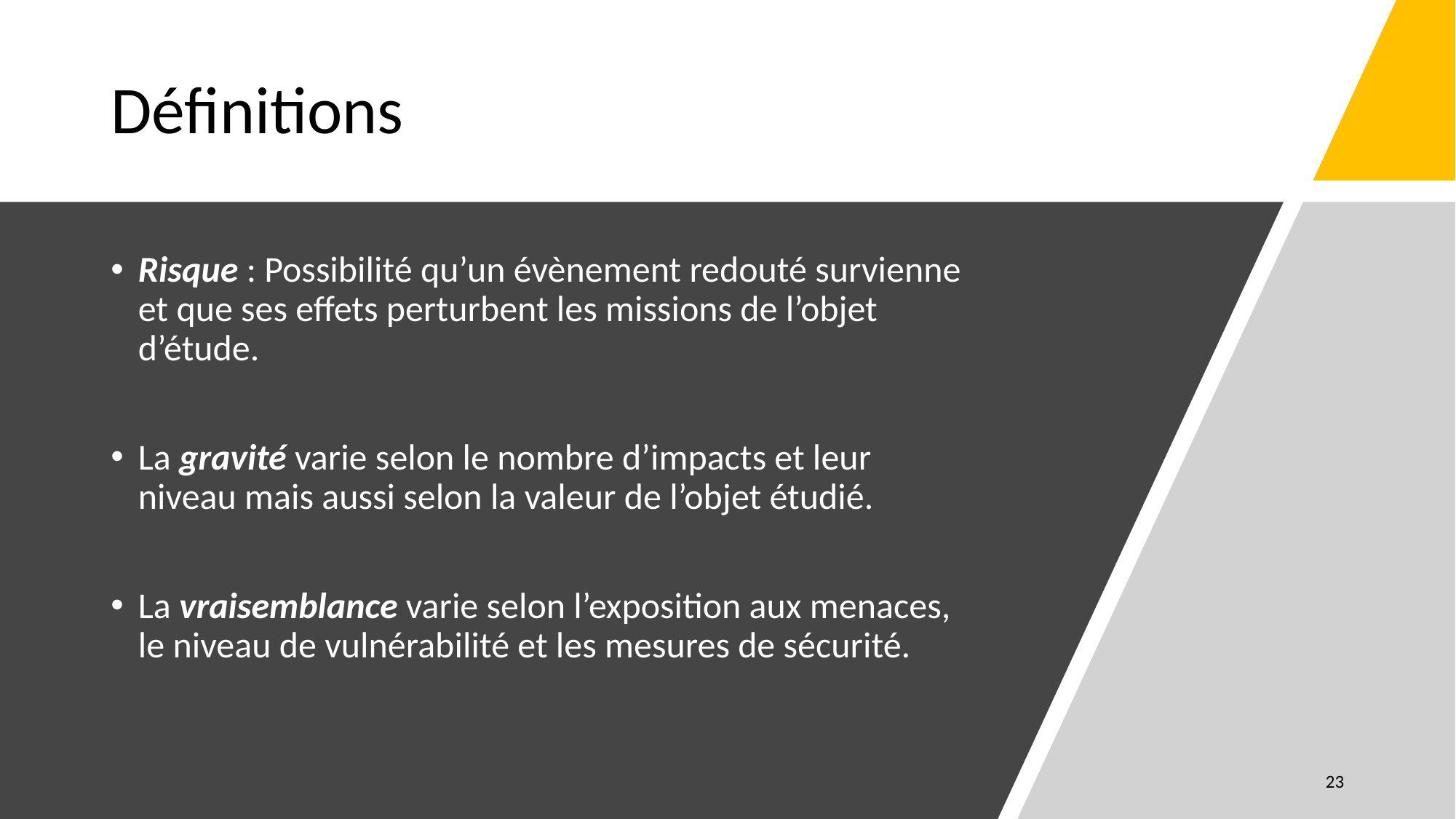

# Définitions

Risque : Possibilité qu’un évènement redouté survienne et que ses effets perturbent les missions de l’objet d’étude.

La gravité varie selon le nombre d’impacts et leur niveau mais aussi selon la valeur de l’objet étudié.

La vraisemblance varie selon l’exposition aux menaces, le niveau de vulnérabilité et les mesures de sécurité.
23